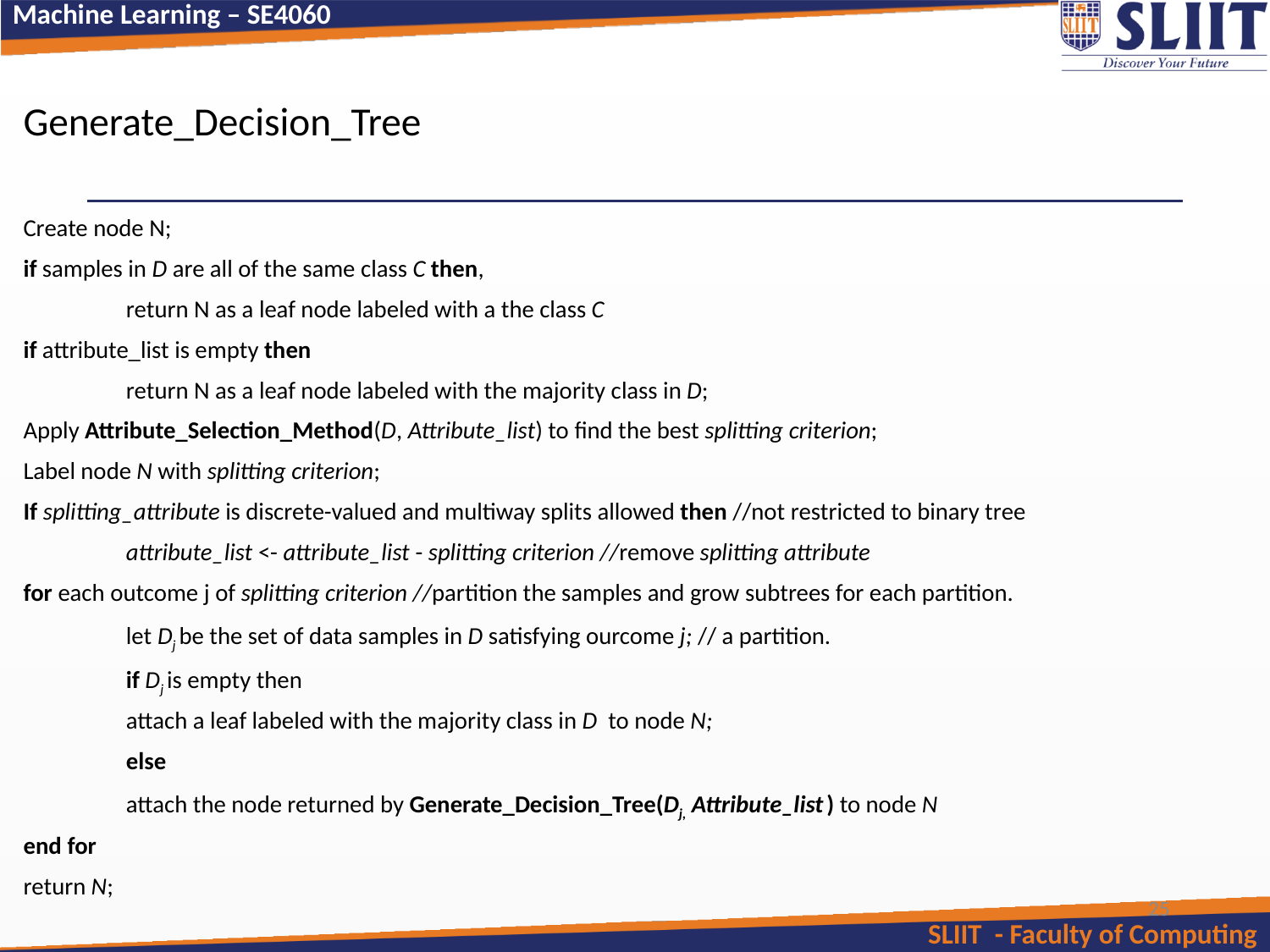

Generate_Decision_Tree

Create node N;
if samples in D are all of the same class C then,
	return N as a leaf node labeled with a the class C
if attribute_list is empty then
	return N as a leaf node labeled with the majority class in D;
Apply Attribute_Selection_Method(D, Attribute_list) to find the best splitting criterion;
Label node N with splitting criterion;
If splitting_attribute is discrete-valued and multiway splits allowed then //not restricted to binary tree
	attribute_list <- attribute_list - splitting criterion //remove splitting attribute
for each outcome j of splitting criterion //partition the samples and grow subtrees for each partition.
	let Dj be the set of data samples in D satisfying ourcome j; // a partition.
	if Dj is empty then
		attach a leaf labeled with the majority class in D  to node N;
	else
		attach the node returned by Generate_Decision_Tree(Dj, Attribute_list ) to node N
end for
return N;
25